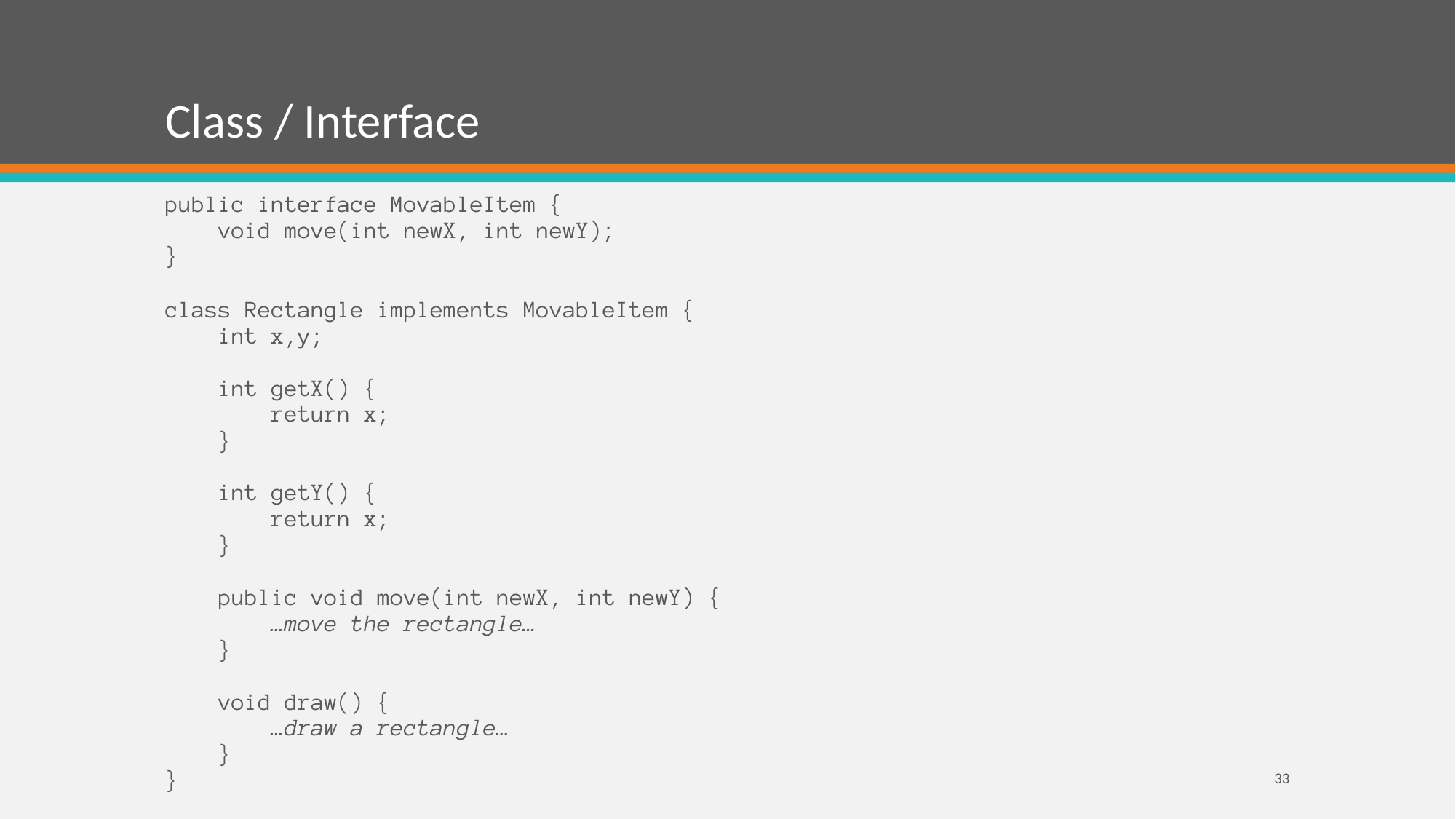

# Class / Interface
public interface MovableItem {
    void move(int newX, int newY);
}
class Rectangle implements MovableItem {
    int x,y;
    int getX() {
        return x;
    }
    int getY() {
        return x;
    }
    public void move(int newX, int newY) {
        …move the rectangle…
    }
    void draw() {
        …draw a rectangle…
    }
}
33